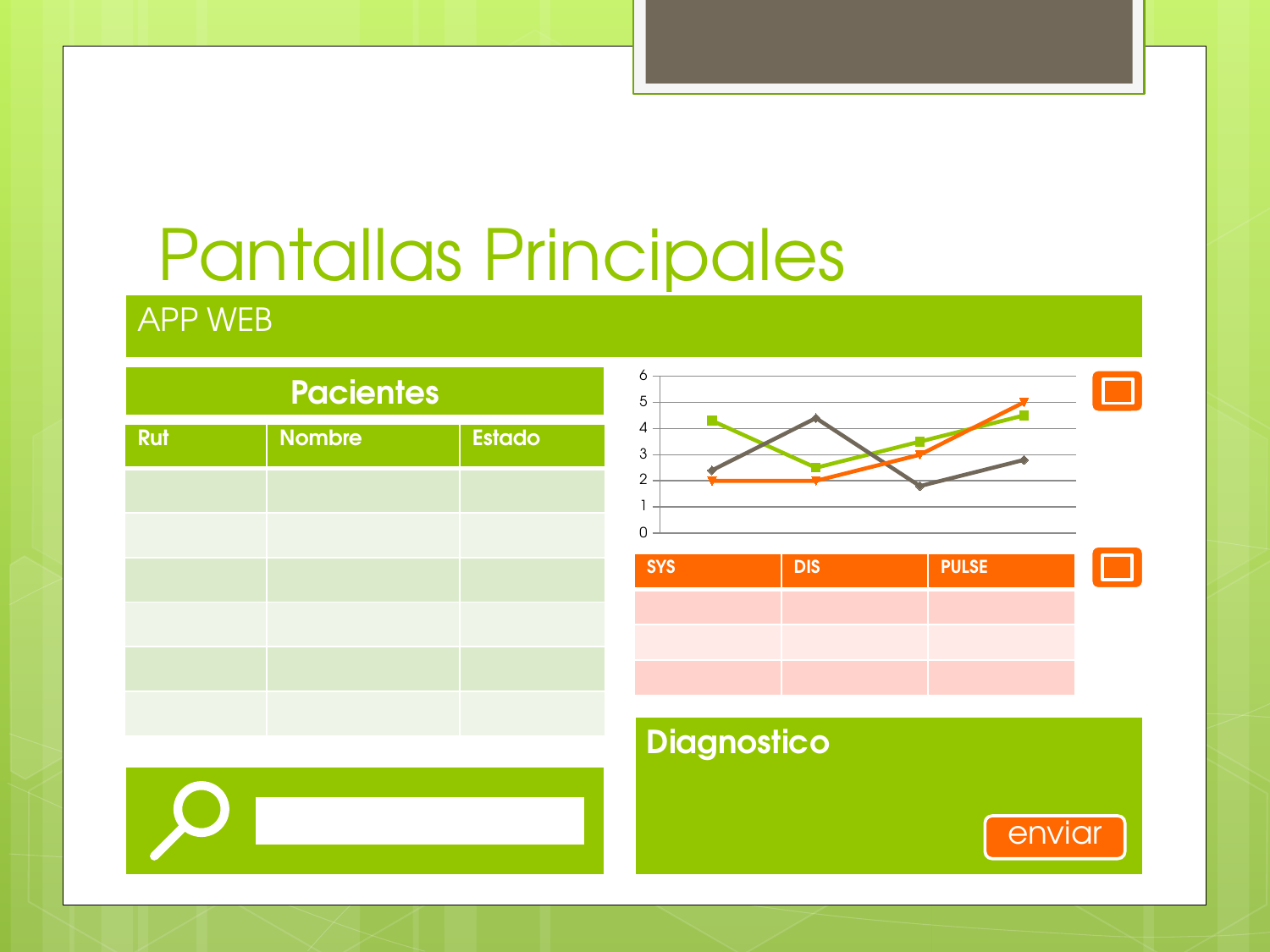

# Pantallas Principales
APP WEB
Pacientes

### Chart

| Category | Serie 1 | Serie 2 | Serie 3 |
|---|---|---|---|
| Categoría 1 | 4.3 | 2.4 | 2.0 |
| Categoría 2 | 2.5 | 4.4 | 2.0 |
| Categoría 3 | 3.5 | 1.8 | 3.0 |
| Categoría 4 | 4.5 | 2.8 | 5.0 |

| Rut | Nombre | Estado |
| --- | --- | --- |
|  |  |  |
|  |  |  |
|  |  |  |
|  |  |  |
|  |  |  |
|  |  |  |

| SYS | DIS | PULSE |
| --- | --- | --- |
|  |  |  |
|  |  |  |
|  |  |  |

Diagnostico

enviar